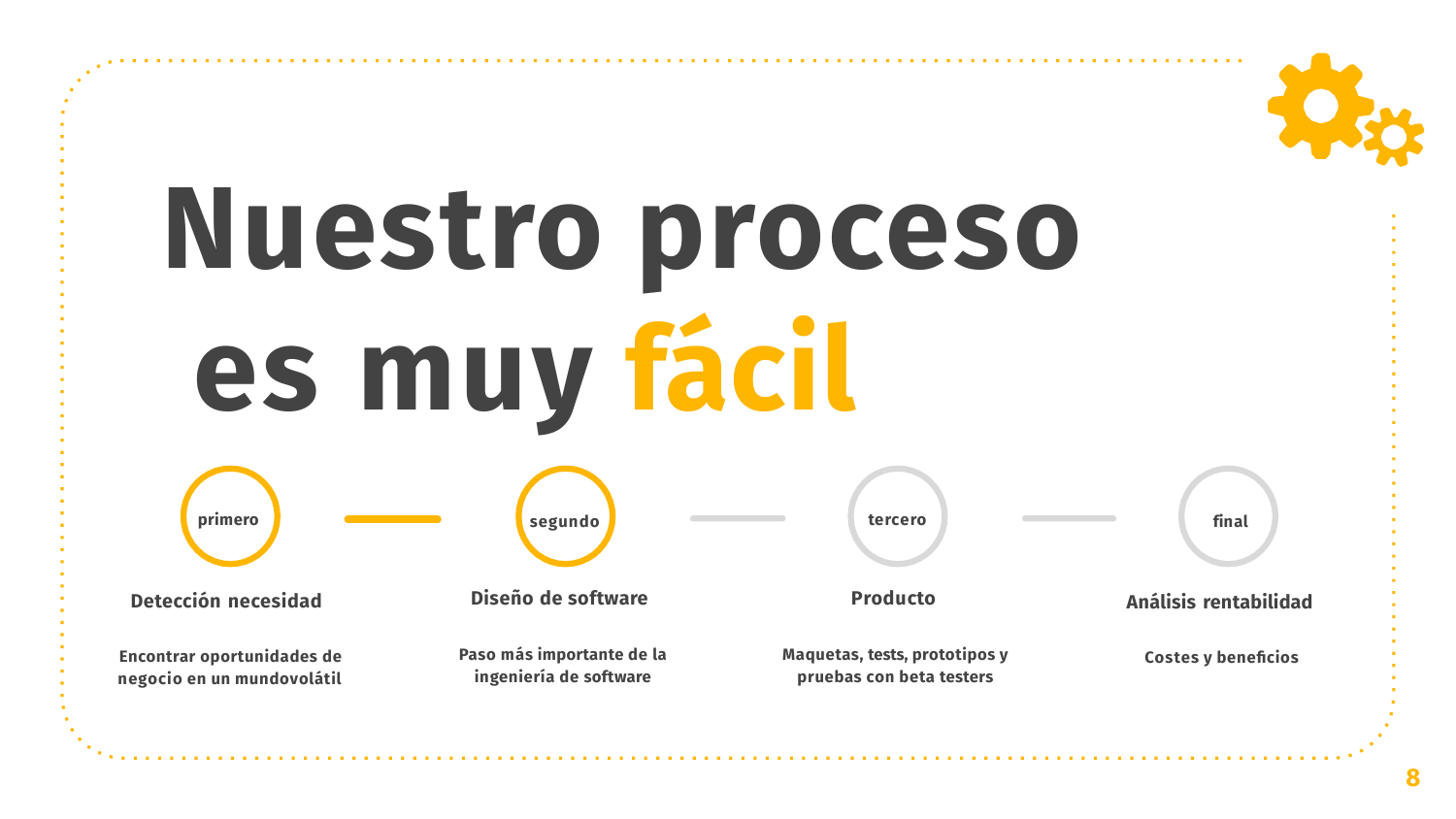

# Nuestro proceso  es muy fácil

primero
tercero
segundo
final
Diseño de software
Producto
Detección necesidad
Análisis rentabilidad
Paso más importante de la
ingeniería de software
Maquetas, tests, prototipos y
pruebas con beta testers
Encontrar oportunidades de
negocio en un mundovolátil
Costes y beneficios
8